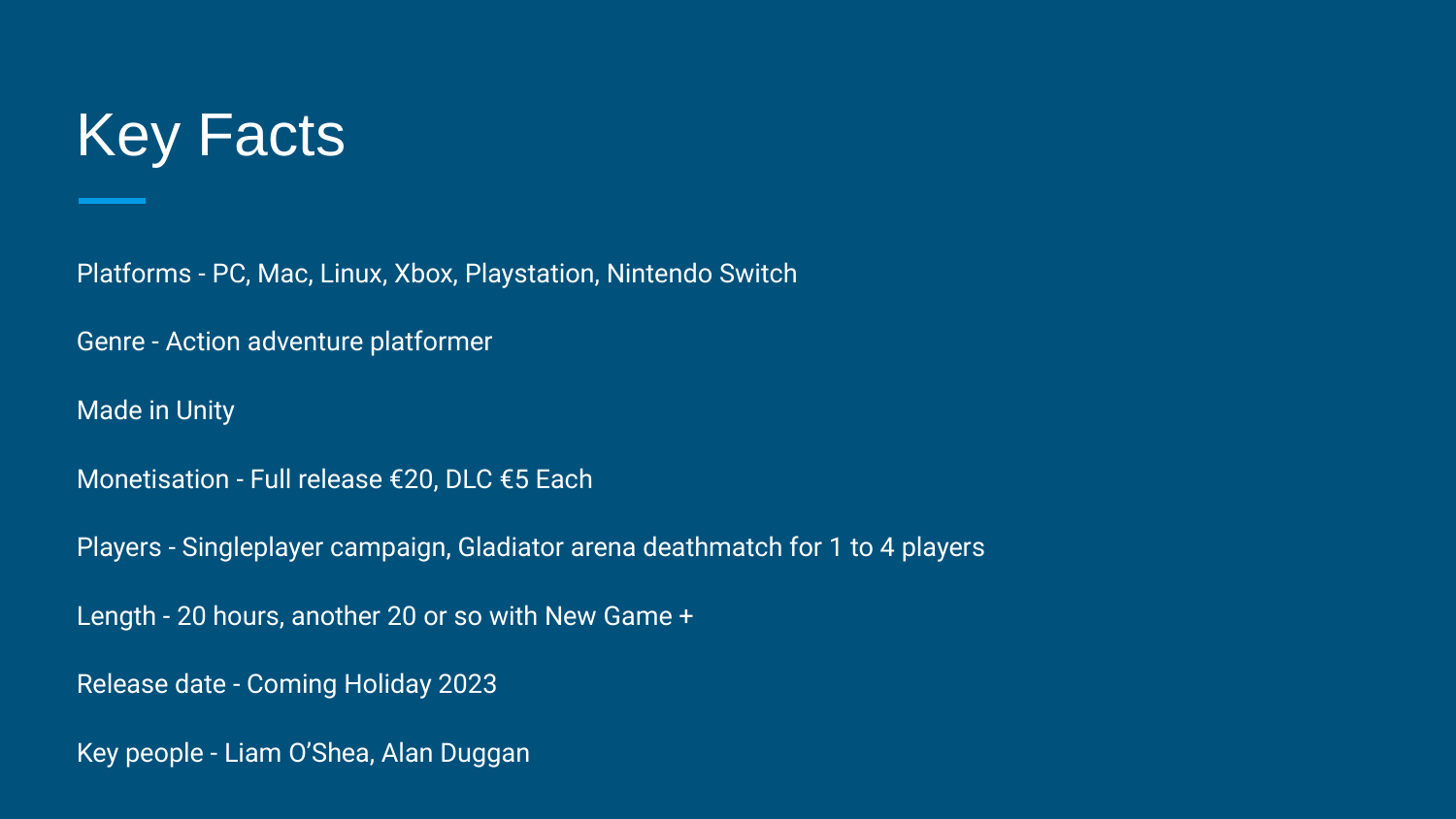

# Key Facts
Platforms - PC, Mac, Linux, Xbox, Playstation, Nintendo Switch
Genre - Action adventure platformer
Made in Unity
Monetisation - Full release €20, DLC €5 Each
Players - Singleplayer campaign, Gladiator arena deathmatch for 1 to 4 players
Length - 20 hours, another 20 or so with New Game +
Release date - Coming Holiday 2023
Key people - Liam O’Shea, Alan Duggan